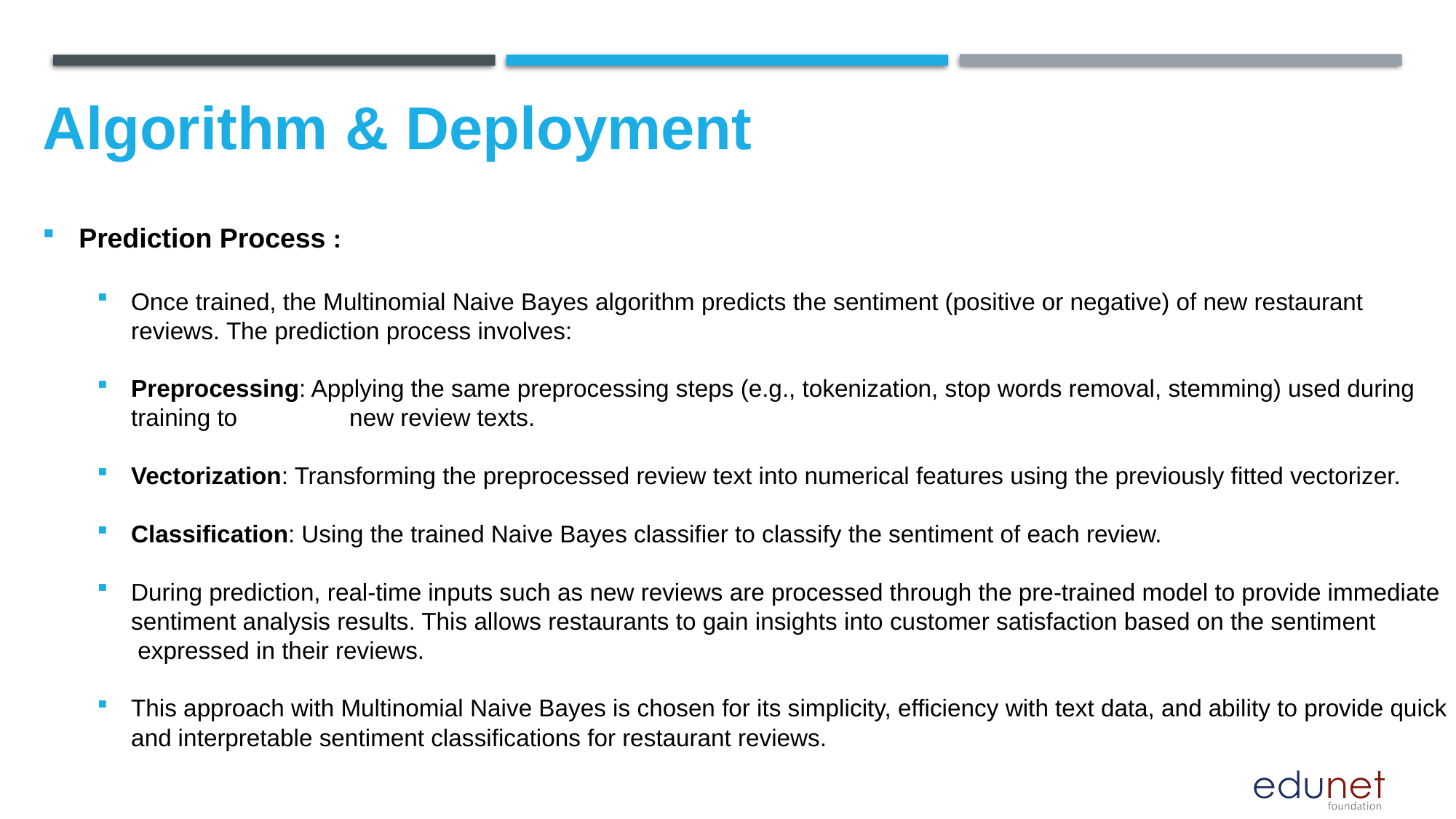

Algorithm & Deployment
Prediction Process :

Once trained, the Multinomial Naive Bayes algorithm predicts the sentiment (positive or negative) of new restaurant reviews. The prediction process involves:

Preprocessing: Applying the same preprocessing steps (e.g., tokenization, stop words removal, stemming) used during training to 	new review texts.

Vectorization: Transforming the preprocessed review text into numerical features using the previously fitted vectorizer.

Classification: Using the trained Naive Bayes classifier to classify the sentiment of each review.

During prediction, real-time inputs such as new reviews are processed through the pre-trained model to provide immediate sentiment analysis results. This allows restaurants to gain insights into customer satisfaction based on the sentiment 	   expressed in their reviews.

This approach with Multinomial Naive Bayes is chosen for its simplicity, efficiency with text data, and ability to provide quick and interpretable sentiment classifications for restaurant reviews.